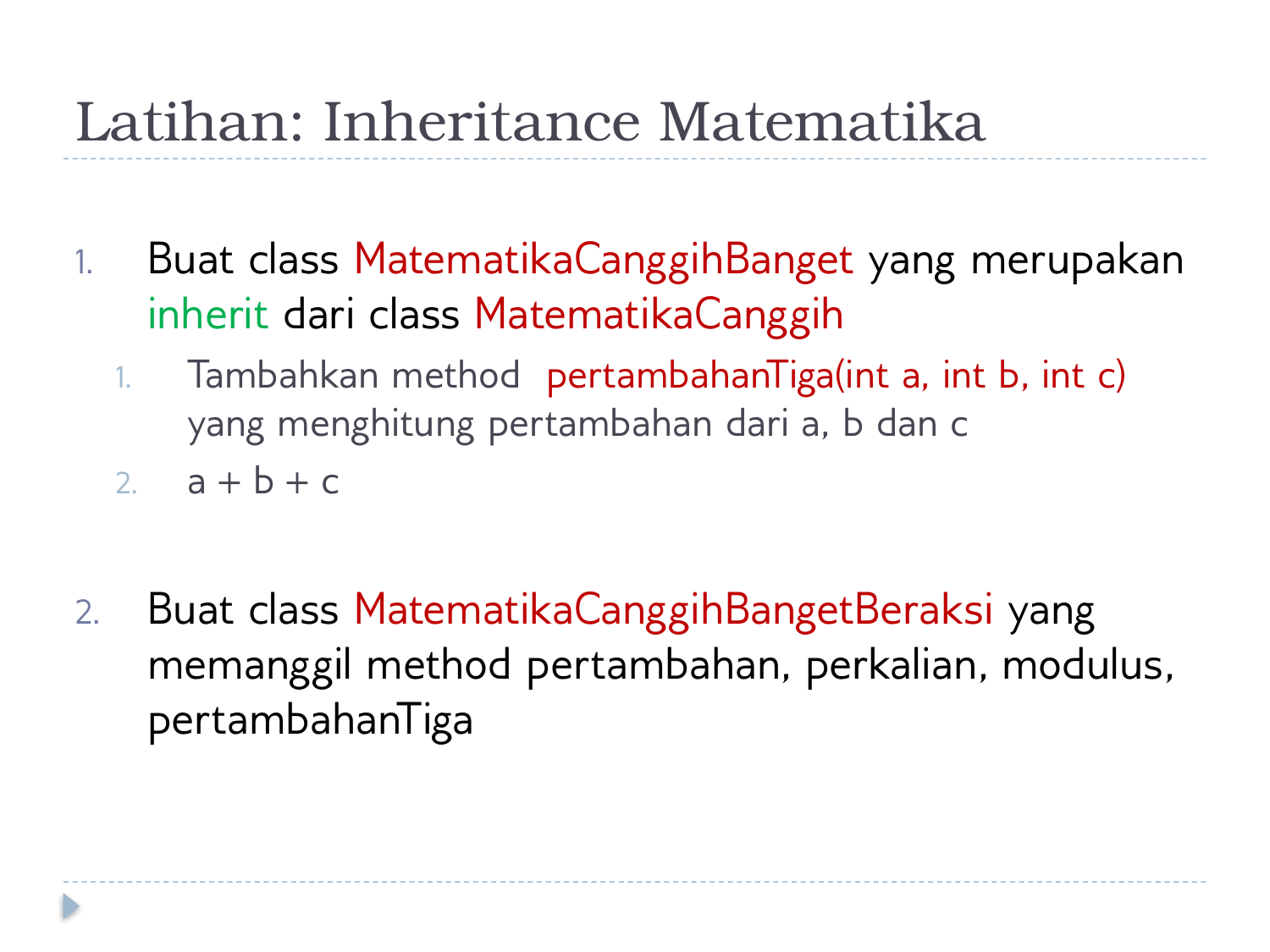

# Latihan: Inheritance Matematika
Buat class MatematikaCanggihBanget yang merupakan inherit dari class MatematikaCanggih
Tambahkan method  pertambahanTiga(int a, int b, int c) yang menghitung pertambahan dari a, b dan c
a + b + c

Buat class MatematikaCanggihBangetBeraksi yang memanggil method pertambahan, perkalian, modulus, pertambahanTiga